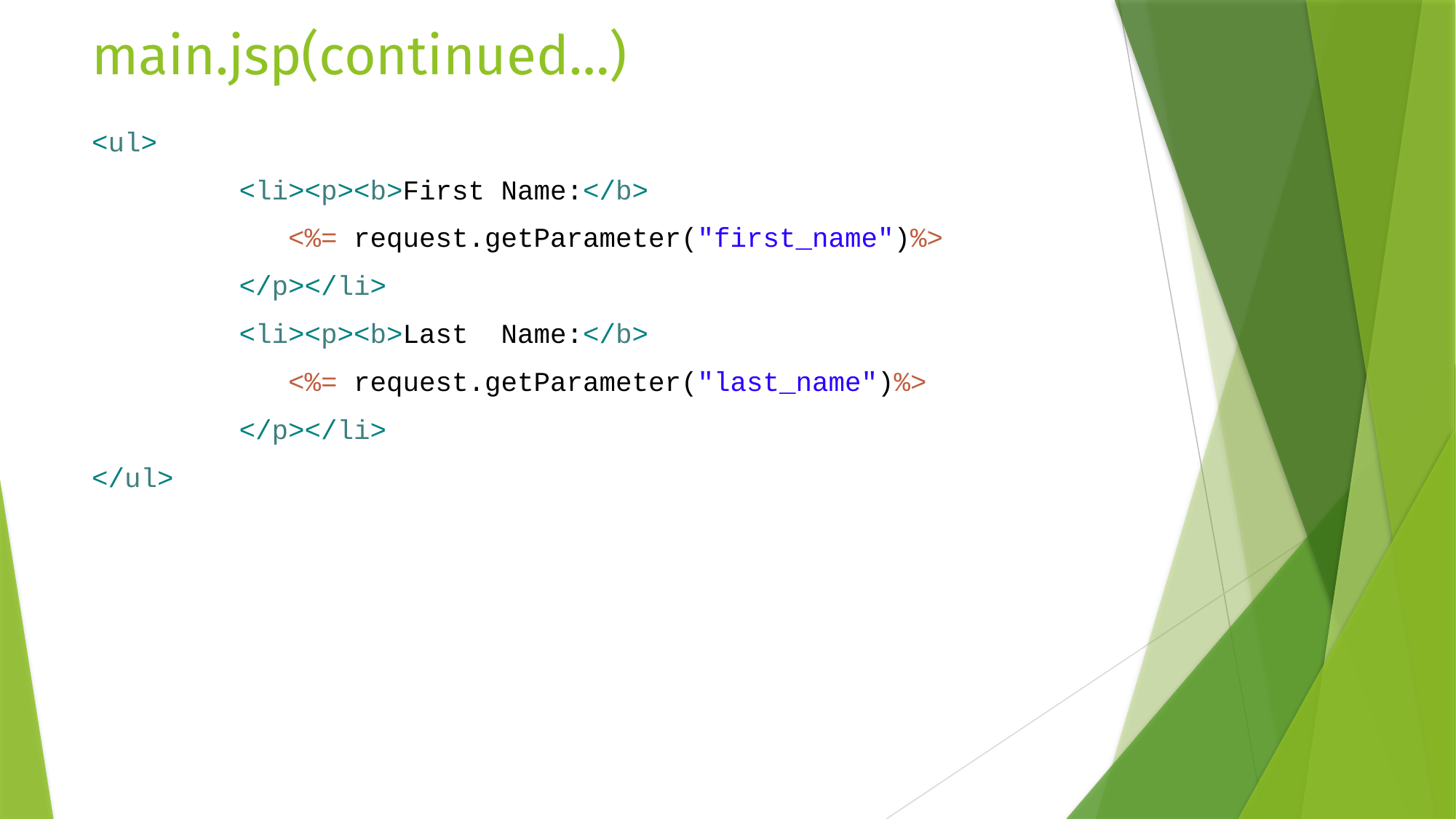

# main.jsp(continued…)
<ul>
         <li><p><b>First Name:</b>
            <%= request.getParameter("first_name")%>
         </p></li>
         <li><p><b>Last  Name:</b>
            <%= request.getParameter("last_name")%>
         </p></li>
</ul>